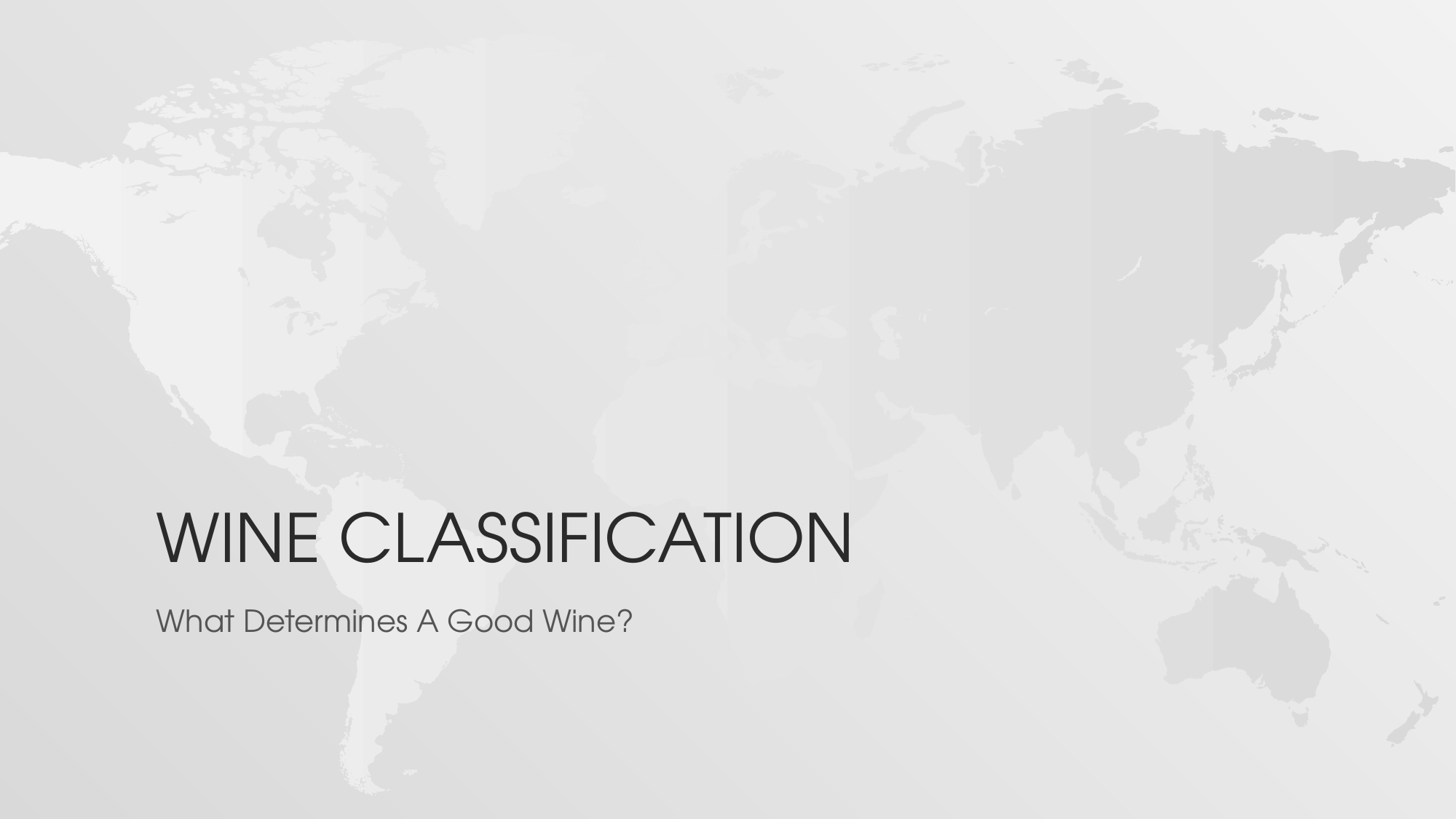

# WINE CLASSIFICATION
What Determines A Good Wine?